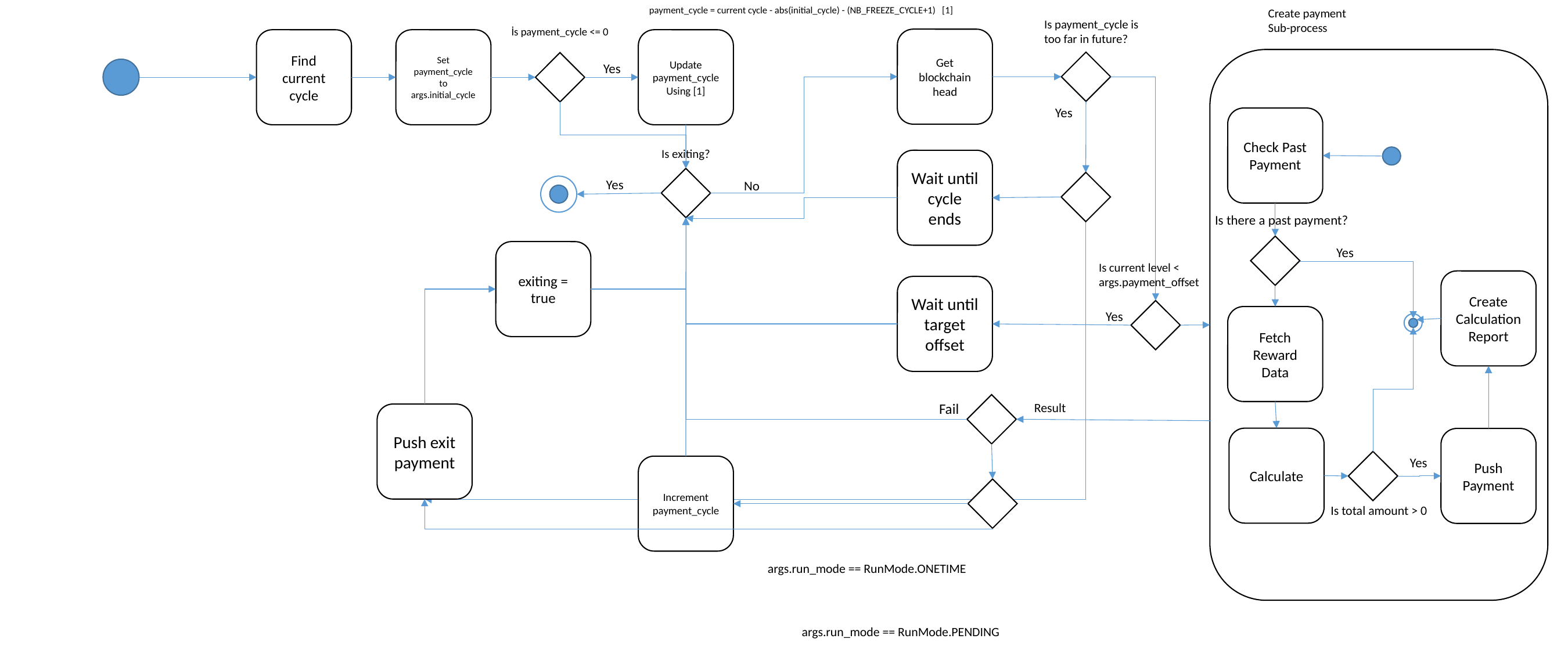

payment_cycle = current cycle - abs(initial_cycle) - (NB_FREEZE_CYCLE+1)   [1]
Create payment Sub-process
Is payment_cycle is too far in future?
İs payment_cycle <= 0
Get blockchain head
Find current cycle
Set payment_cycle to args.initial_cycle
Update payment_cycle Using [1]

Yes

Yes
Check Past Payment
Is exiting?

Wait until cycle ends

Yes

No

Is there a past payment?

Yes
exiting = true
Is current level < args.payment_offset
Create Calculation Report
Wait until target offset

Yes
Fetch Reward Data

Result
Fail
Push exit payment
Calculate
Push Payment
Yes

Increment payment_cycle

Is total amount > 0
args.run_mode == RunMode.ONETIME
args.run_mode == RunMode.PENDING